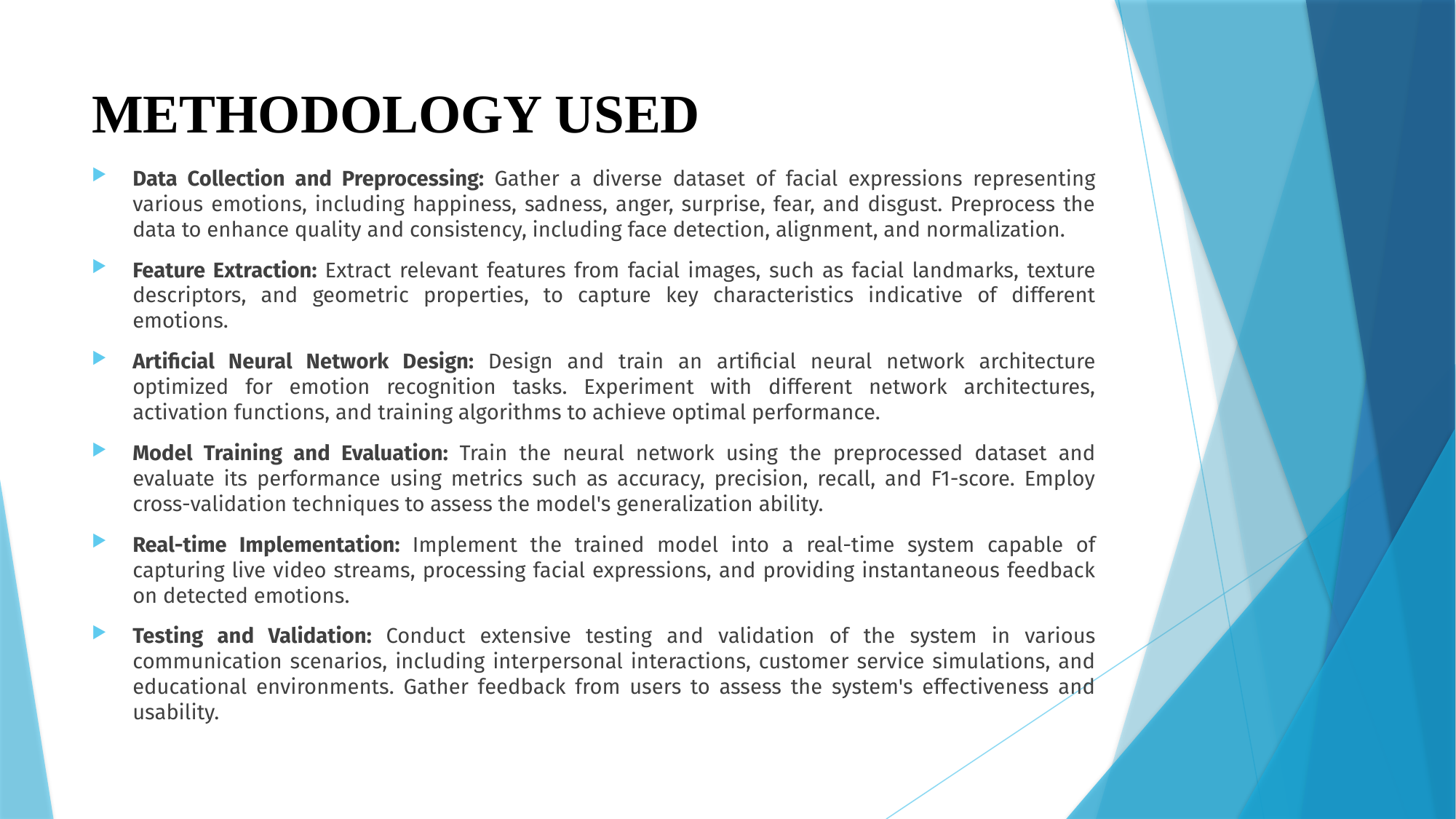

# METHODOLOGY USED
Data Collection and Preprocessing: Gather a diverse dataset of facial expressions representing various emotions, including happiness, sadness, anger, surprise, fear, and disgust. Preprocess the data to enhance quality and consistency, including face detection, alignment, and normalization.
Feature Extraction: Extract relevant features from facial images, such as facial landmarks, texture descriptors, and geometric properties, to capture key characteristics indicative of different emotions.
Artificial Neural Network Design: Design and train an artificial neural network architecture optimized for emotion recognition tasks. Experiment with different network architectures, activation functions, and training algorithms to achieve optimal performance.
Model Training and Evaluation: Train the neural network using the preprocessed dataset and evaluate its performance using metrics such as accuracy, precision, recall, and F1-score. Employ cross-validation techniques to assess the model's generalization ability.
Real-time Implementation: Implement the trained model into a real-time system capable of capturing live video streams, processing facial expressions, and providing instantaneous feedback on detected emotions.
Testing and Validation: Conduct extensive testing and validation of the system in various communication scenarios, including interpersonal interactions, customer service simulations, and educational environments. Gather feedback from users to assess the system's effectiveness and usability.